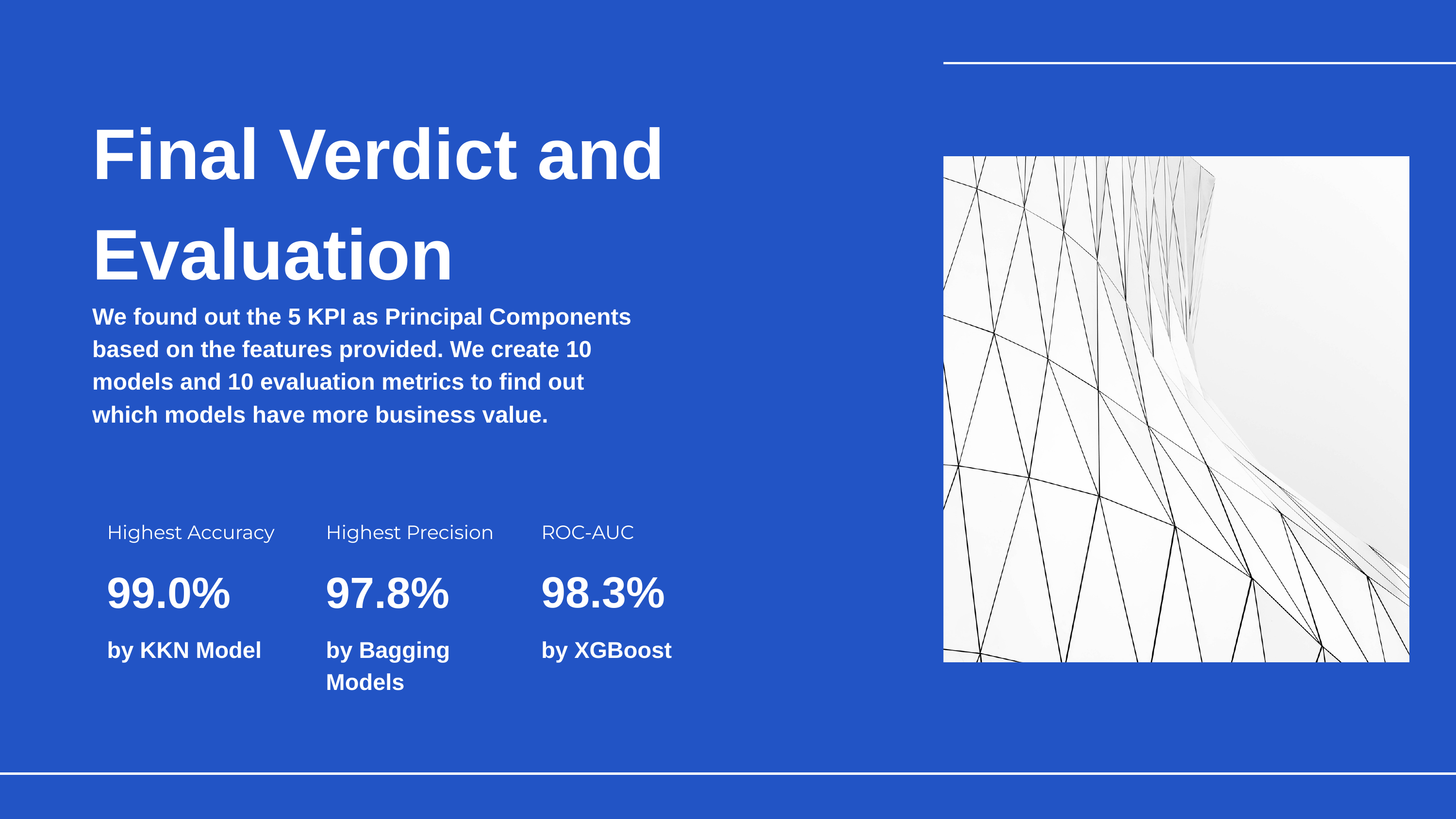

Final Verdict and Evaluation

We found out the 5 KPI as Principal Components based on the features provided. We create 10 models and 10 evaluation metrics to find out which models have more business value.
Highest Accuracy
Highest Precision
ROC-AUC
98.3%
99.0%
97.8%
by KKN Model
by Bagging Models
by XGBoost